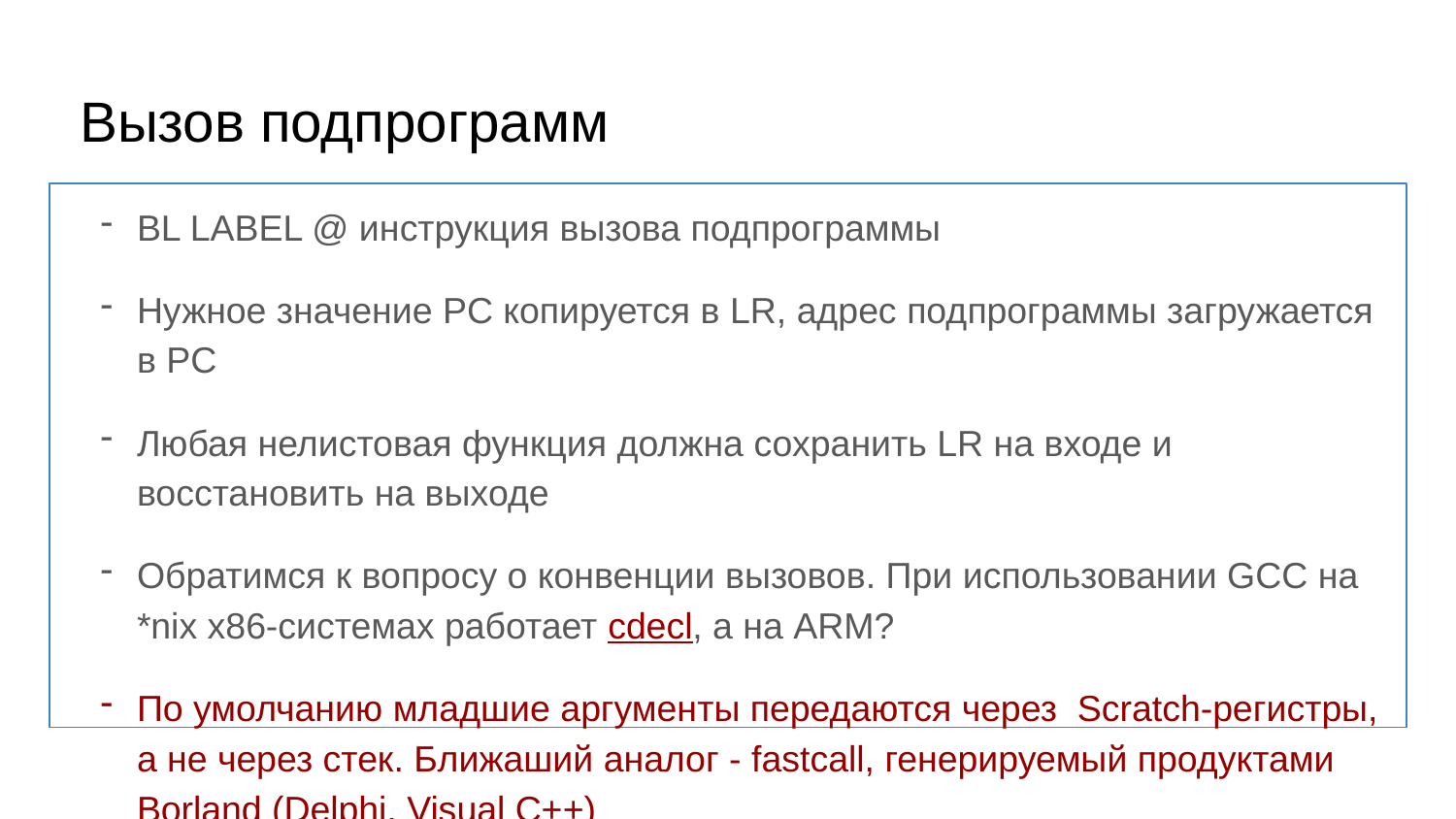

# Вызов подпрограмм
BL LABEL @ инструкция вызова подпрограммы
Нужное значение PC копируется в LR, адрес подпрограммы загружается в PC
Любая нелистовая функция должна сохранить LR на входе и восстановить на выходе
Обратимся к вопросу о конвенции вызовов. При использовании GCC на *nix x86-системах работает cdecl, а на ARM?
По умолчанию младшие аргументы передаются через  Scratch-регистры, а не через стек. Ближаший аналог - fastcall, генерируемый продуктами Borland (Delphi, Visual C++)